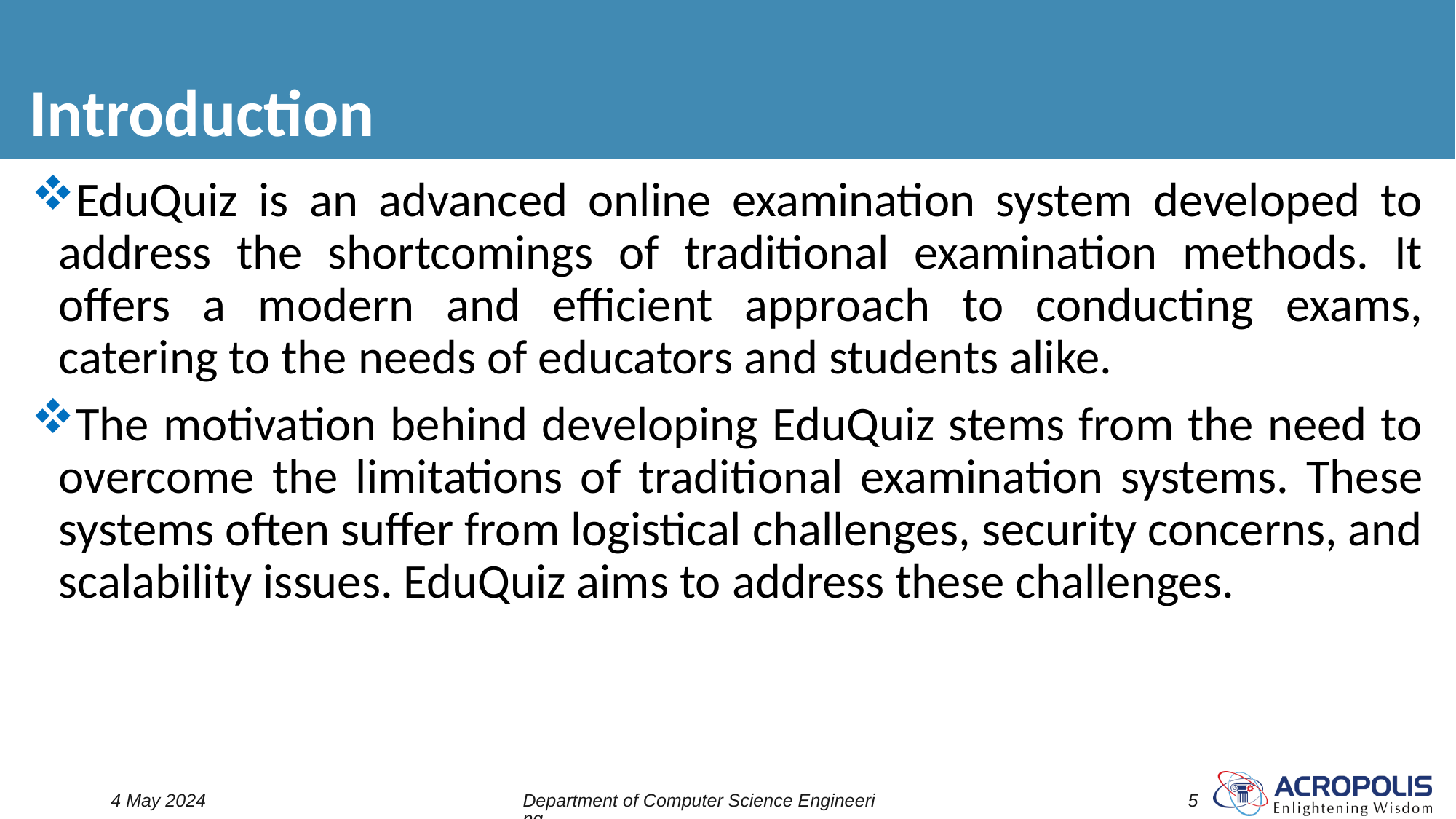

# Introduction
EduQuiz is an advanced online examination system developed to address the shortcomings of traditional examination methods. It offers a modern and efficient approach to conducting exams, catering to the needs of educators and students alike.
The motivation behind developing EduQuiz stems from the need to overcome the limitations of traditional examination systems. These systems often suffer from logistical challenges, security concerns, and scalability issues. EduQuiz aims to address these challenges.
4 May 2024
Department of Computer Science Engineering
5